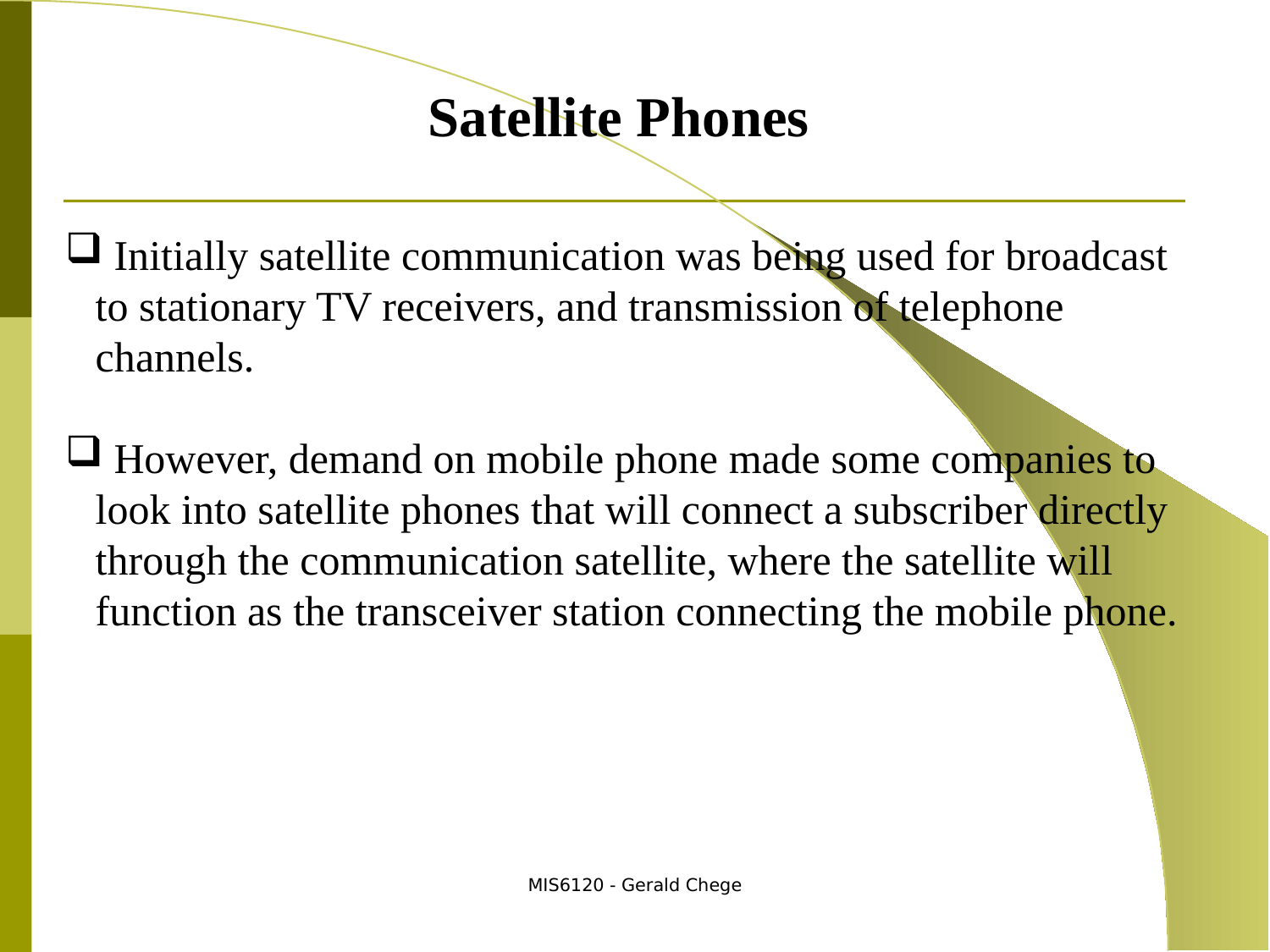

Satellite Phones
 Initially satellite communication was being used for broadcast to stationary TV receivers, and transmission of telephone channels.

 However, demand on mobile phone made some companies to look into satellite phones that will connect a subscriber directly through the communication satellite, where the satellite will function as the transceiver station connecting the mobile phone.
MIS6120 - Gerald Chege